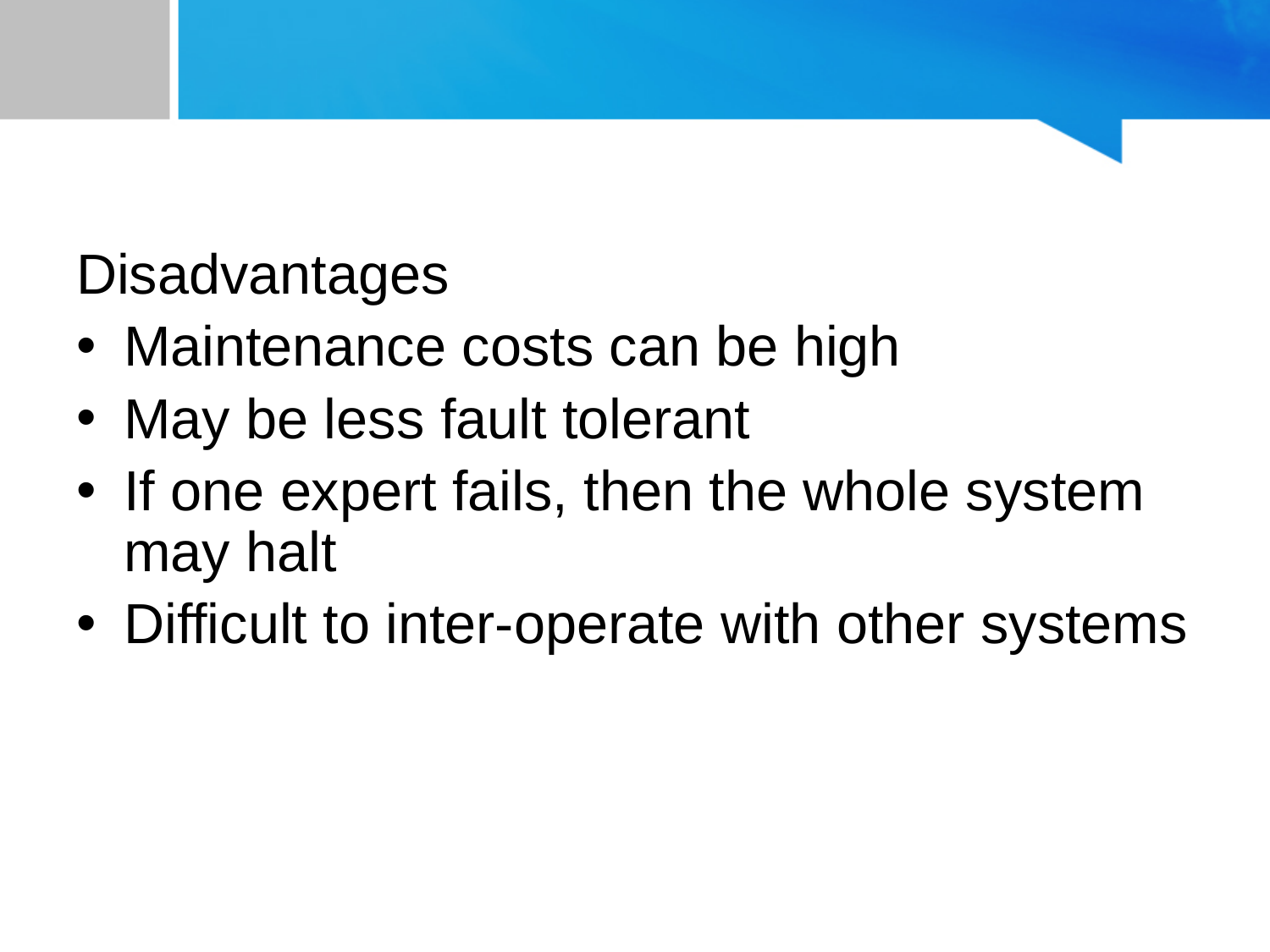

#
Disadvantages
Maintenance costs can be high
May be less fault tolerant
If one expert fails, then the whole system may halt
Difficult to inter-operate with other systems